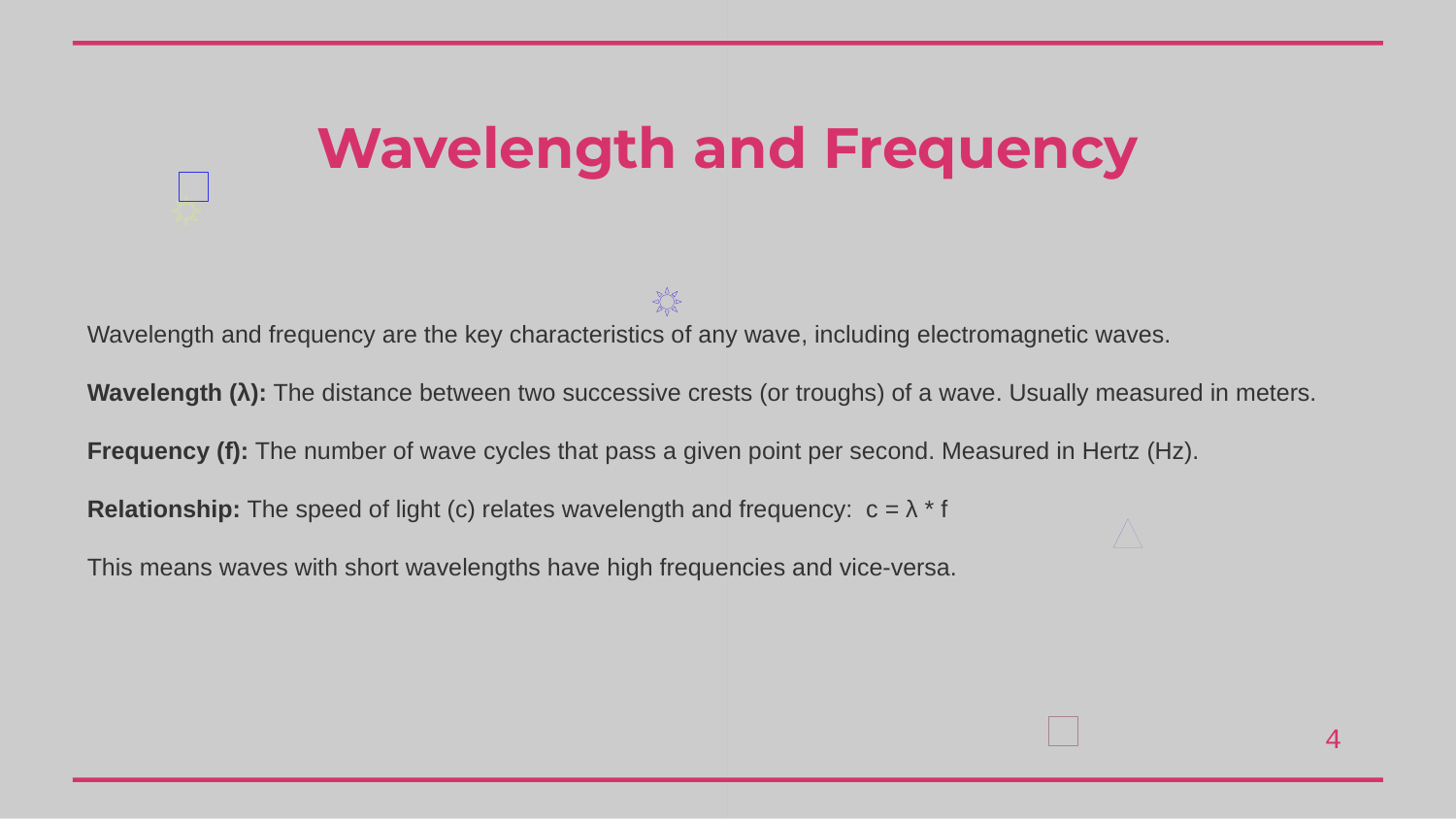

Wavelength and Frequency

Wavelength and frequency are the key characteristics of any wave, including electromagnetic waves.

Wavelength (λ): The distance between two successive crests (or troughs) of a wave. Usually measured in meters.

Frequency (f): The number of wave cycles that pass a given point per second. Measured in Hertz (Hz).

Relationship: The speed of light (c) relates wavelength and frequency:  c = λ * f

This means waves with short wavelengths have high frequencies and vice-versa.

4